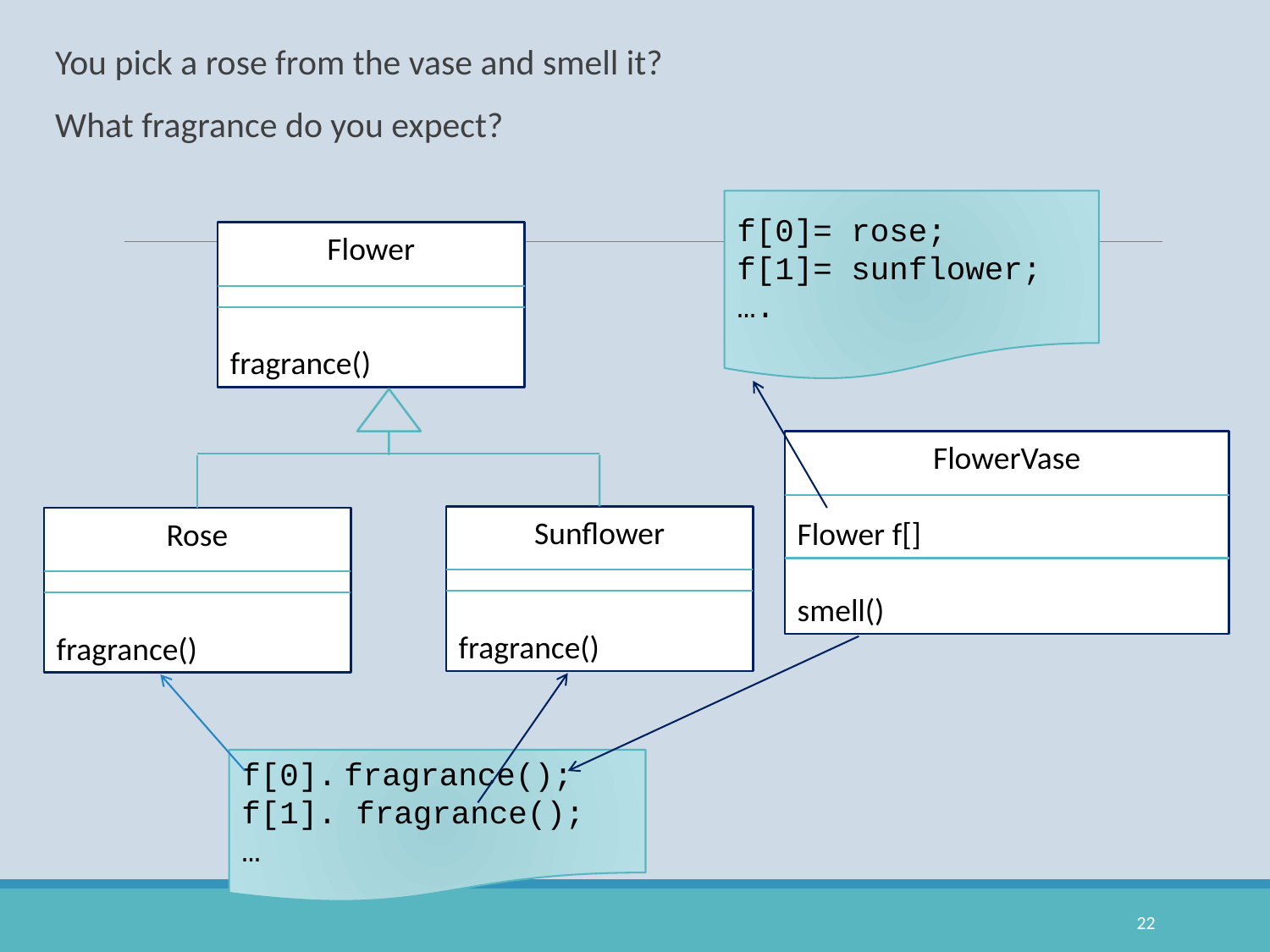

You pick a rose from the vase and smell it?
What fragrance do you expect?
f[0]= rose;
f[1]= sunflower;
….
Flower

fragrance()

FlowerVase

Flower f[]

smell()
Sunflower

fragrance()
Rose

fragrance()
f[0]. fragrance();
f[1]. fragrance();
…
22